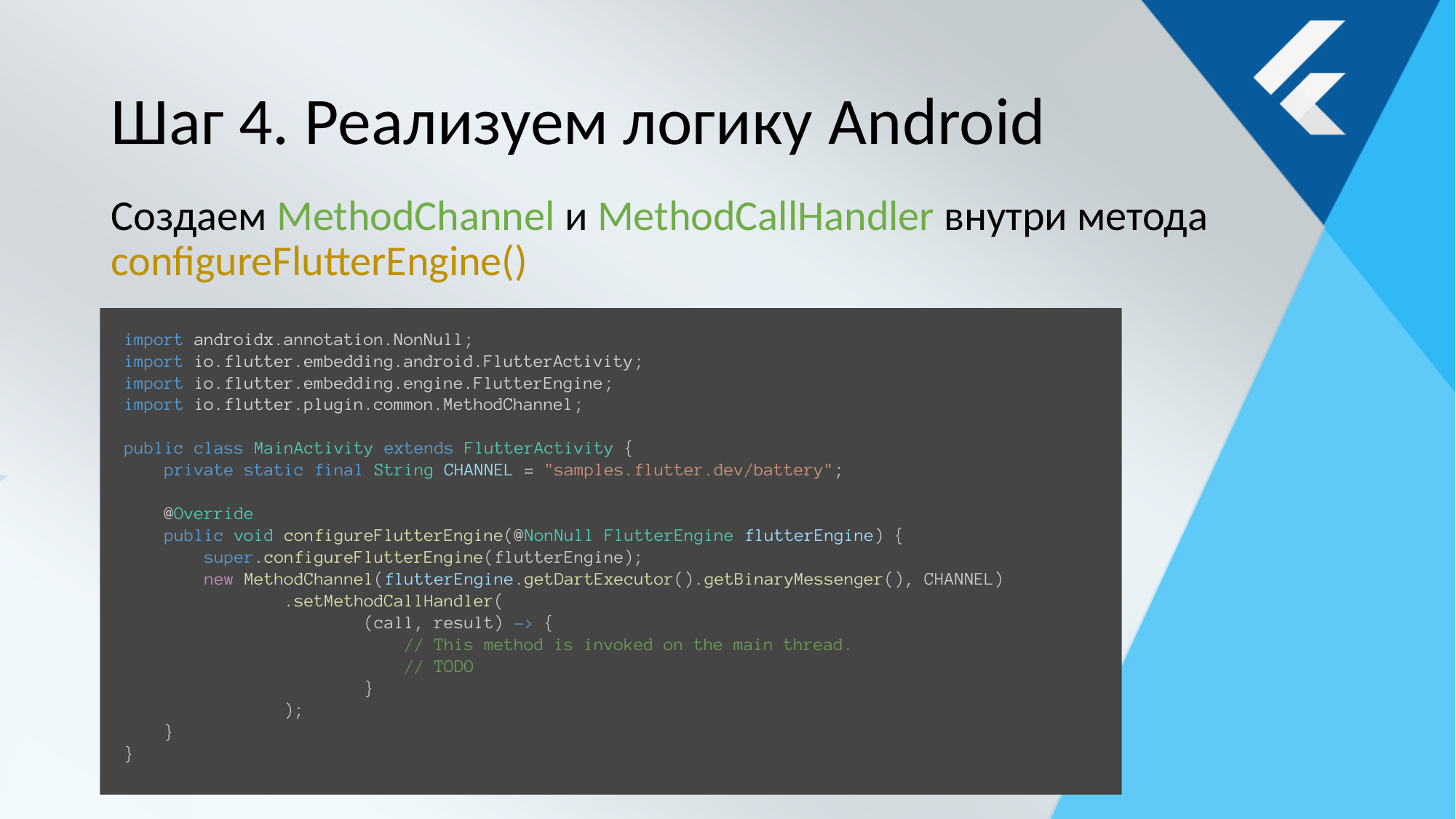

# Шаг 4. Реализуем логику Android
Создаем MethodChannel и MethodCallHandler внутри метода configureFlutterEngine()

import androidx.annotation.NonNull;
import io.flutter.embedding.android.FlutterActivity;
import io.flutter.embedding.engine.FlutterEngine;
import io.flutter.plugin.common.MethodChannel;
public class MainActivity extends FlutterActivity {
    private static final String CHANNEL = "samples.flutter.dev/battery";
    @Override
    public void configureFlutterEngine(@NonNull FlutterEngine flutterEngine) {
        super.configureFlutterEngine(flutterEngine);
        new MethodChannel(flutterEngine.getDartExecutor().getBinaryMessenger(), CHANNEL)
                .setMethodCallHandler(
                        (call, result) -> {
                            // This method is invoked on the main thread.
                            // TODO
                        }
                );
    }
}